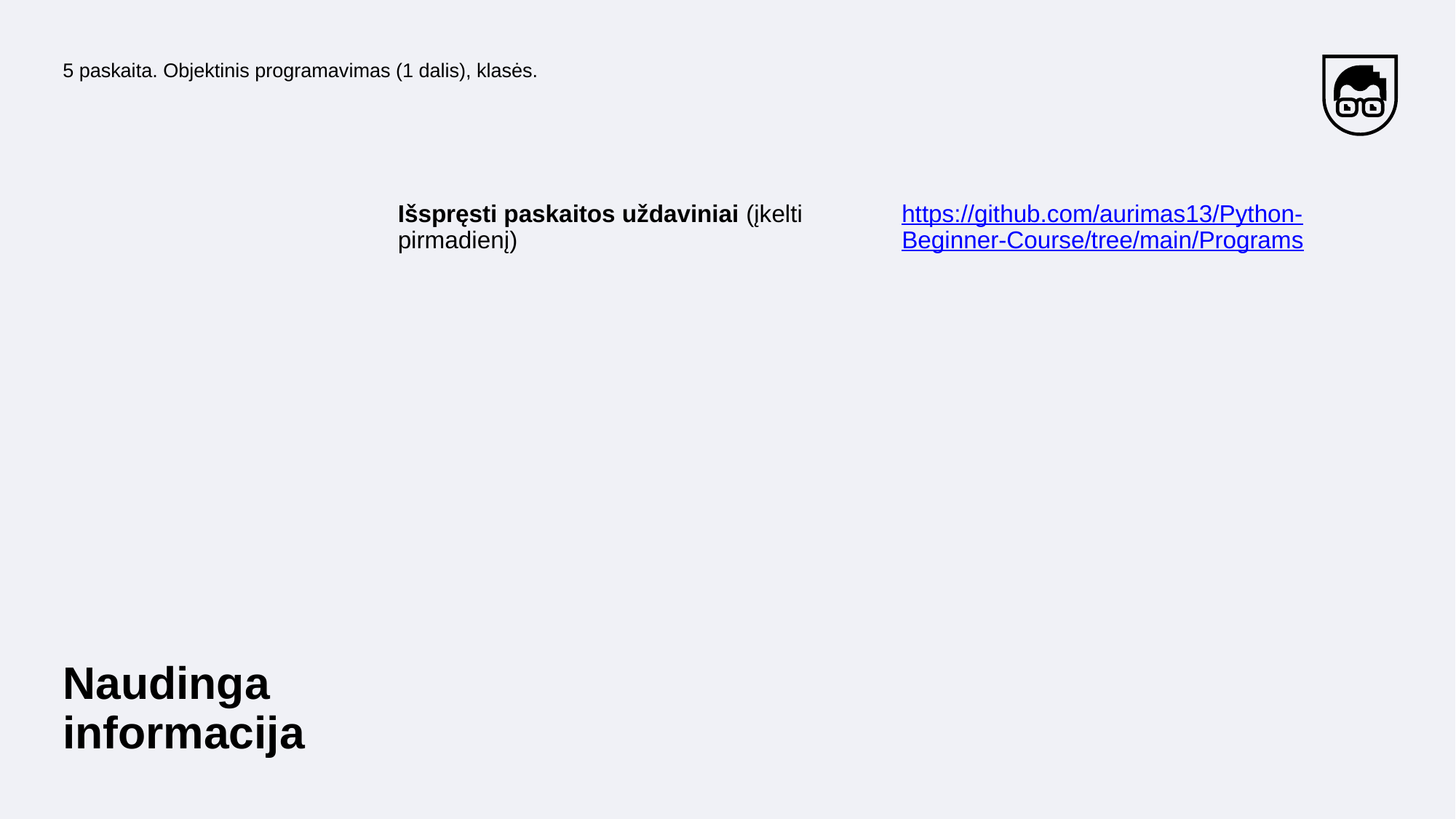

5 paskaita. Objektinis programavimas (1 dalis), klasės.

https://github.com/aurimas13/Python-Beginner-Course/tree/main/Programs
Išspręsti paskaitos uždaviniai (įkelti pirmadienį)
Naudinga informacija